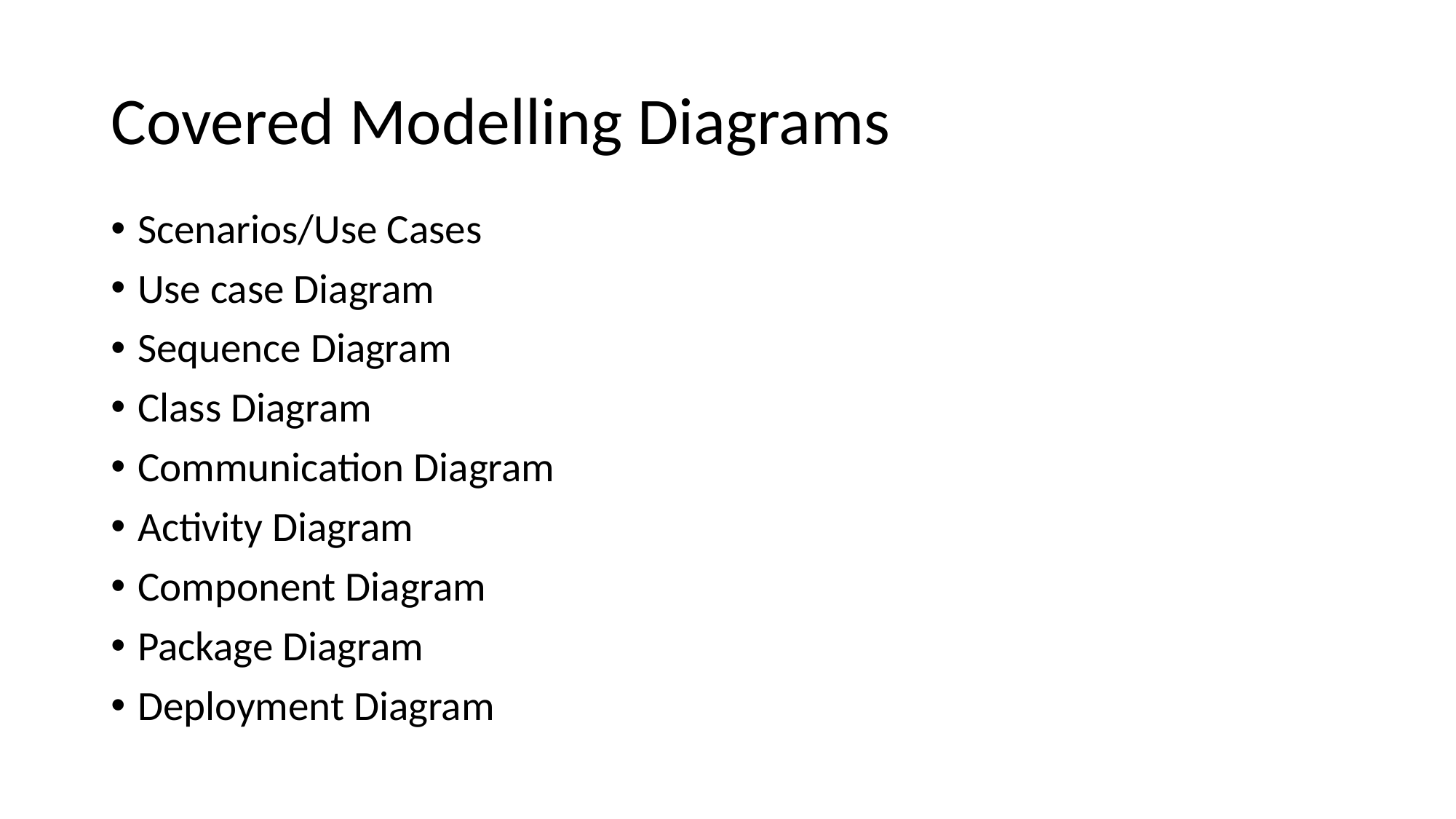

# Covered Modelling Diagrams
Scenarios/Use Cases
Use case Diagram
Sequence Diagram
Class Diagram
Communication Diagram
Activity Diagram
Component Diagram
Package Diagram
Deployment Diagram